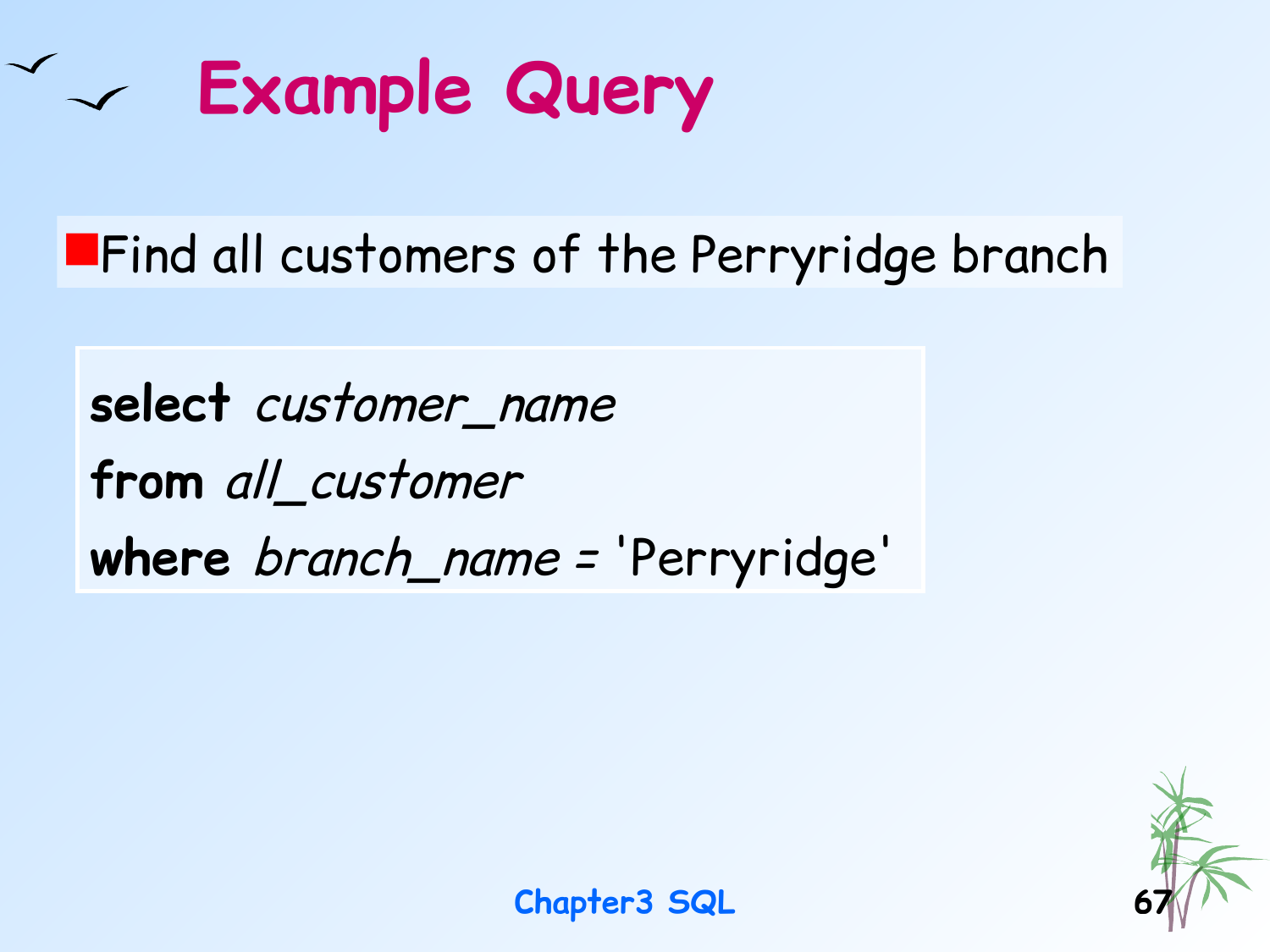

Example Query
Find all customers of the Perryridge branch
select customer_name
from all_customer
where branch_name = 'Perryridge'
Chapter3 SQL
67